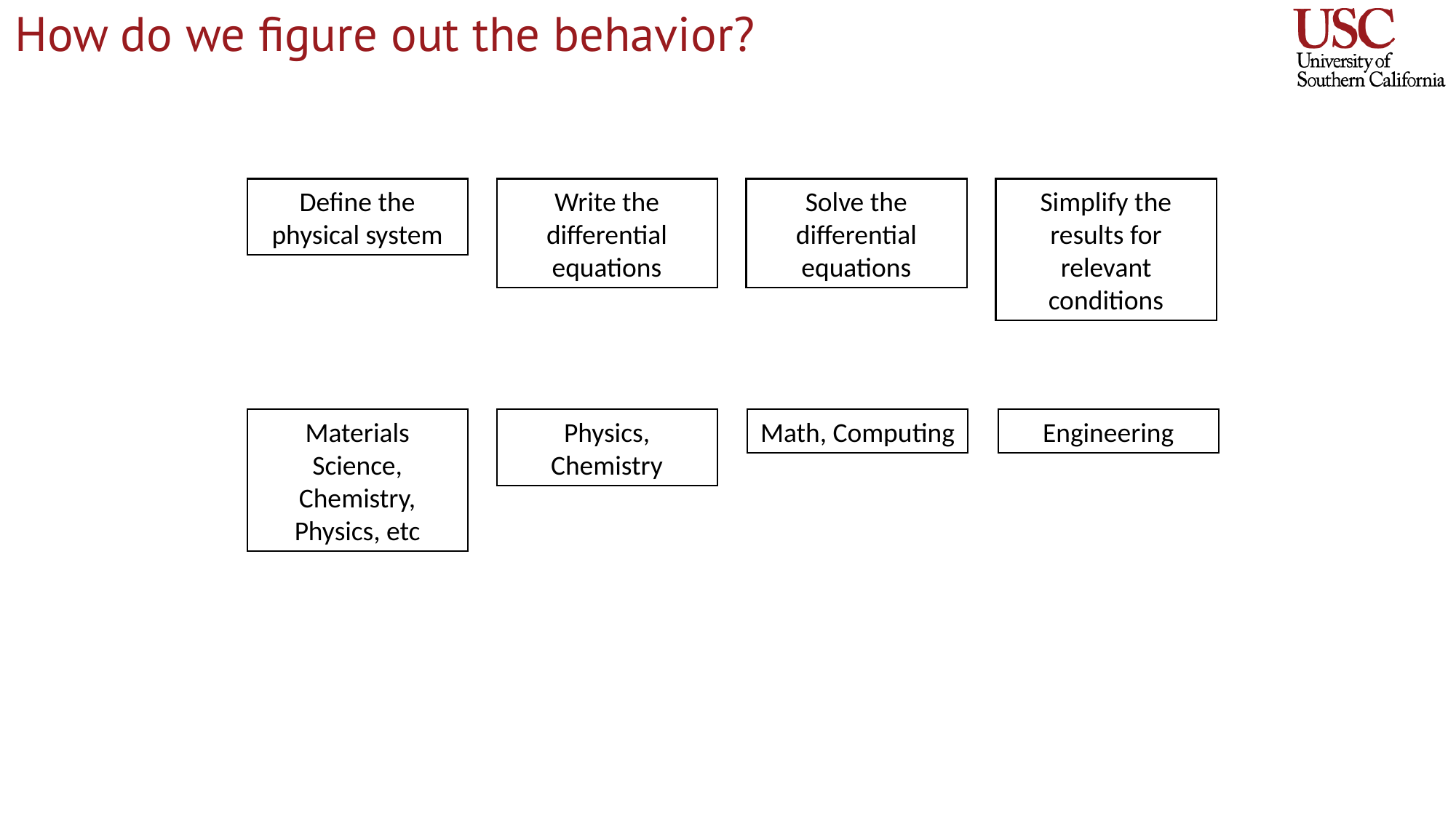

How do we figure out the behavior?

Define the physical system
Simplify the results for relevant conditions
Write the differential equations
Solve the differential equations
Materials Science, Chemistry, Physics, etc
Math, Computing
Engineering
Physics, Chemistry